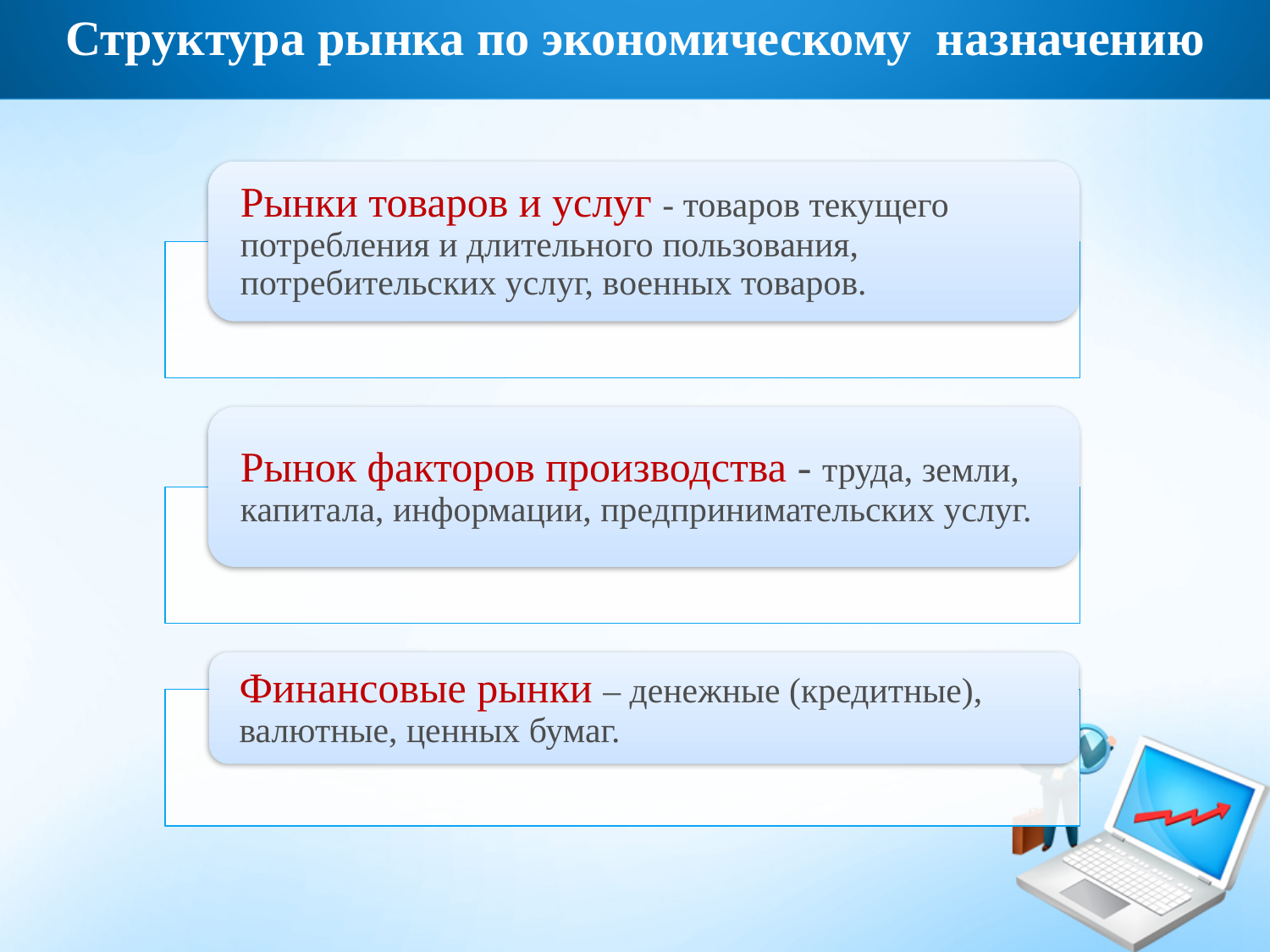

Структура рынка по экономическому  назначению
Рынки товаров и услуг - товаров текущего потребления и длительного пользования, потребительских услуг, военных товаров.
Рынок факторов производства - труда, земли, капитала, информации, предпринимательских услуг.
Финансовые рынки – денежные (кредитные), валютные, ценных бумаг.